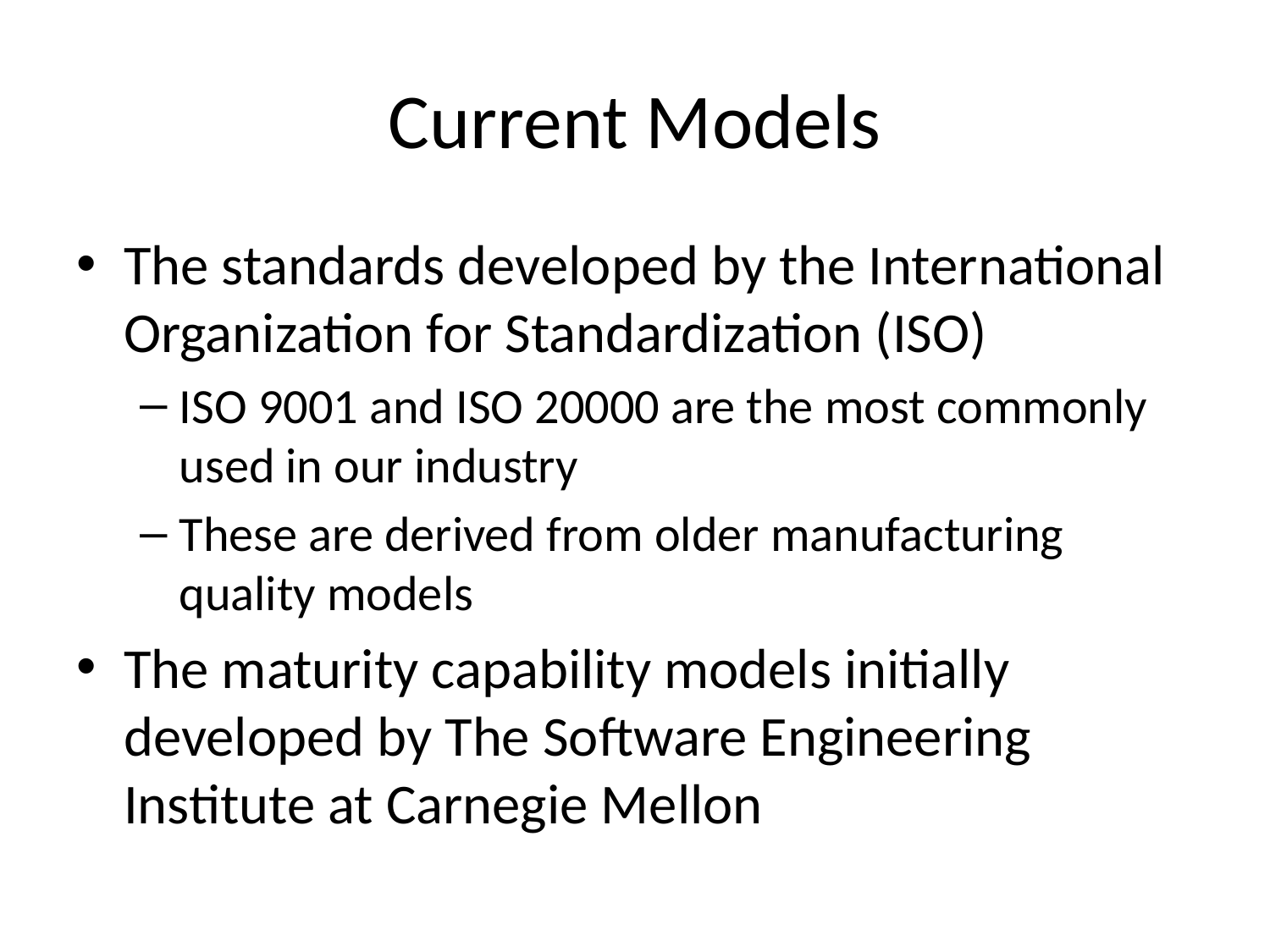

# Current Models
The standards developed by the International Organization for Standardization (ISO)
ISO 9001 and ISO 20000 are the most commonly used in our industry
These are derived from older manufacturing quality models
The maturity capability models initially developed by The Software Engineering Institute at Carnegie Mellon